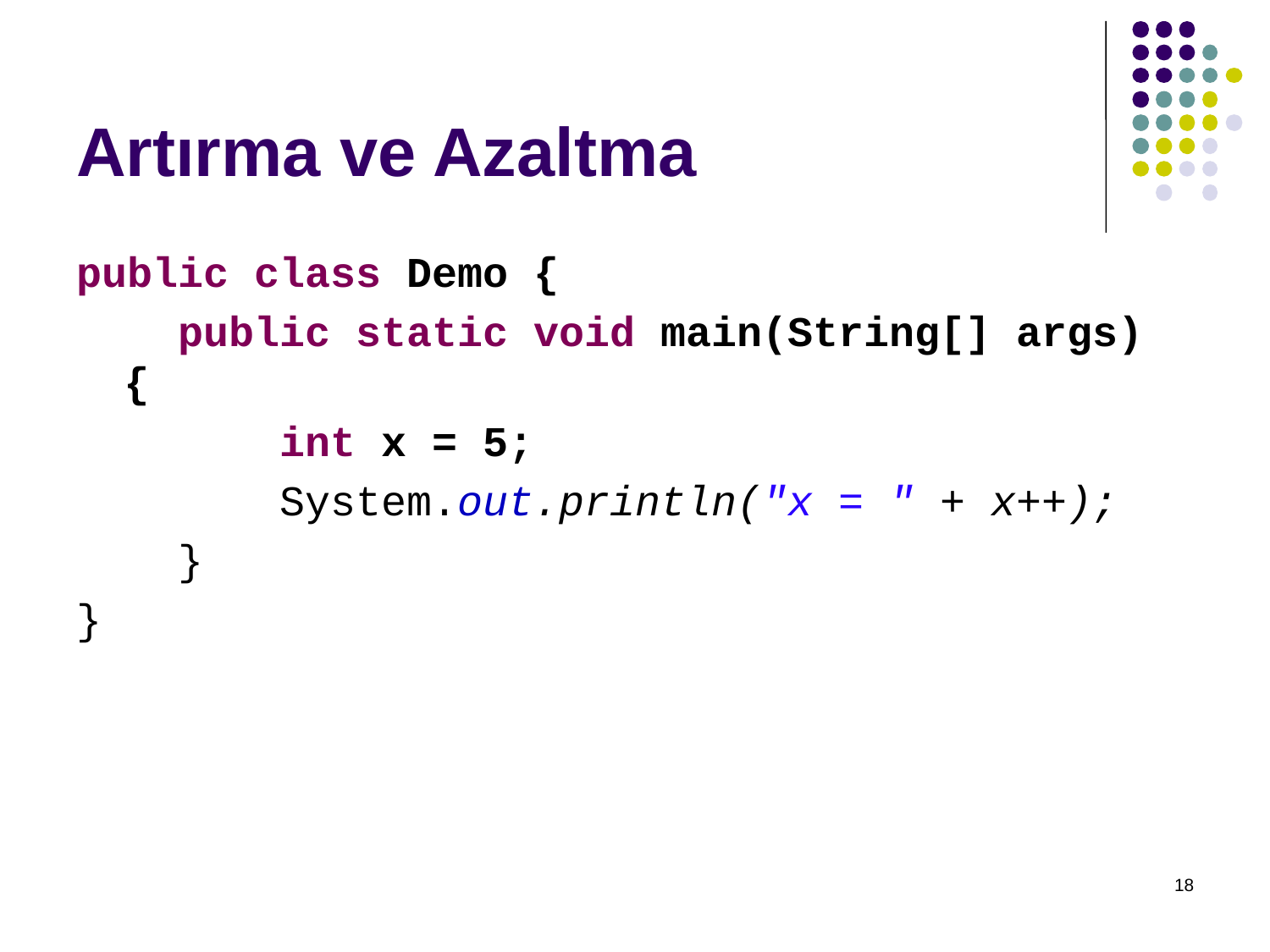

# Artırma ve Azaltma
public class Demo {
    public static void main(String[] args) {
        int x = 5;
        System.out.println("x = " + x++);
    }
}

18